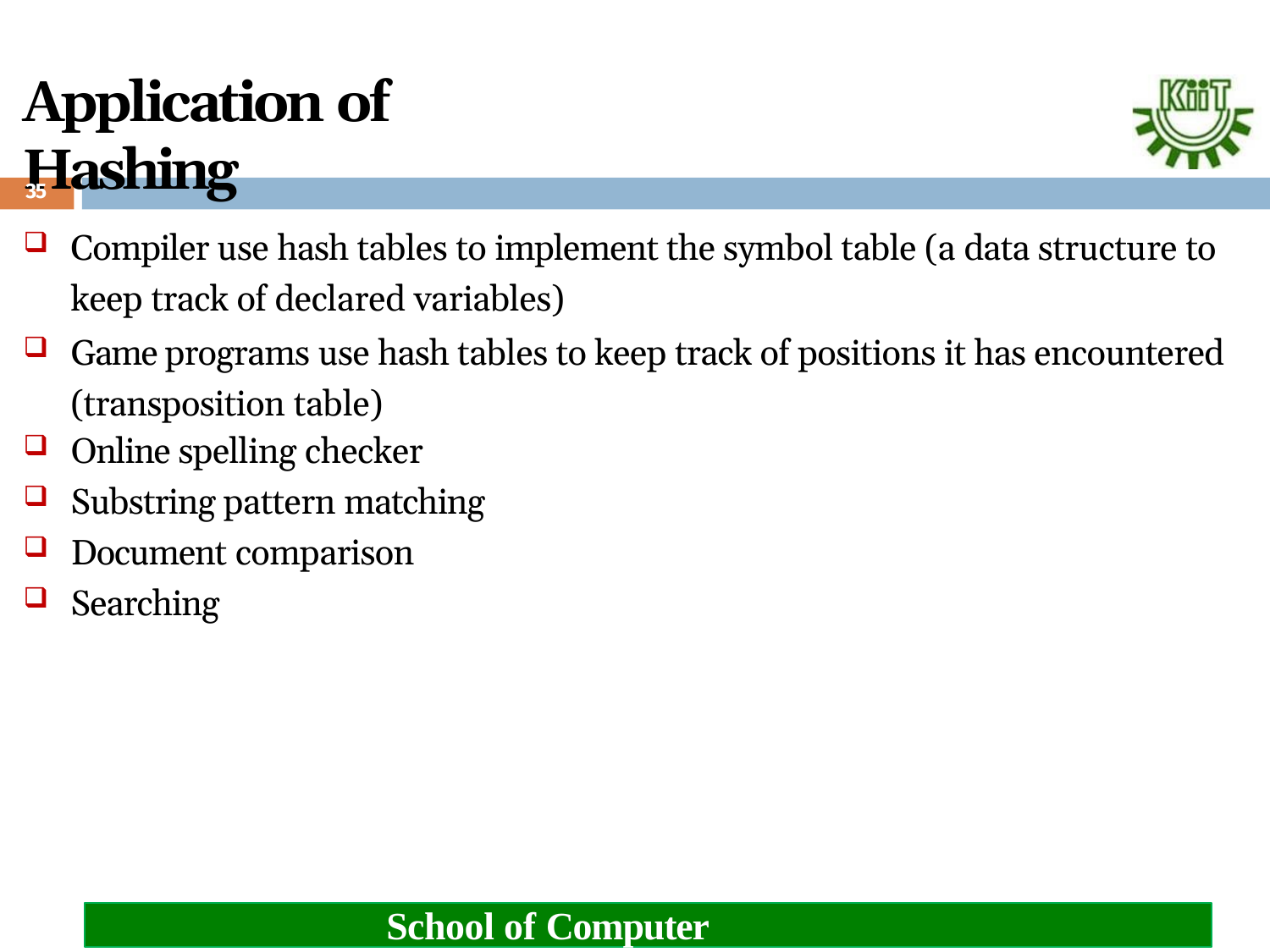

# Application of Hashing

35
Compiler use hash tables to implement the symbol table (a data structure to  keep track of declared variables)
Game programs use hash tables to keep track of positions it has encountered  (transposition table)
Online spelling checker
Substring pattern matching
Document comparison
Searching

School of Computer Engineering